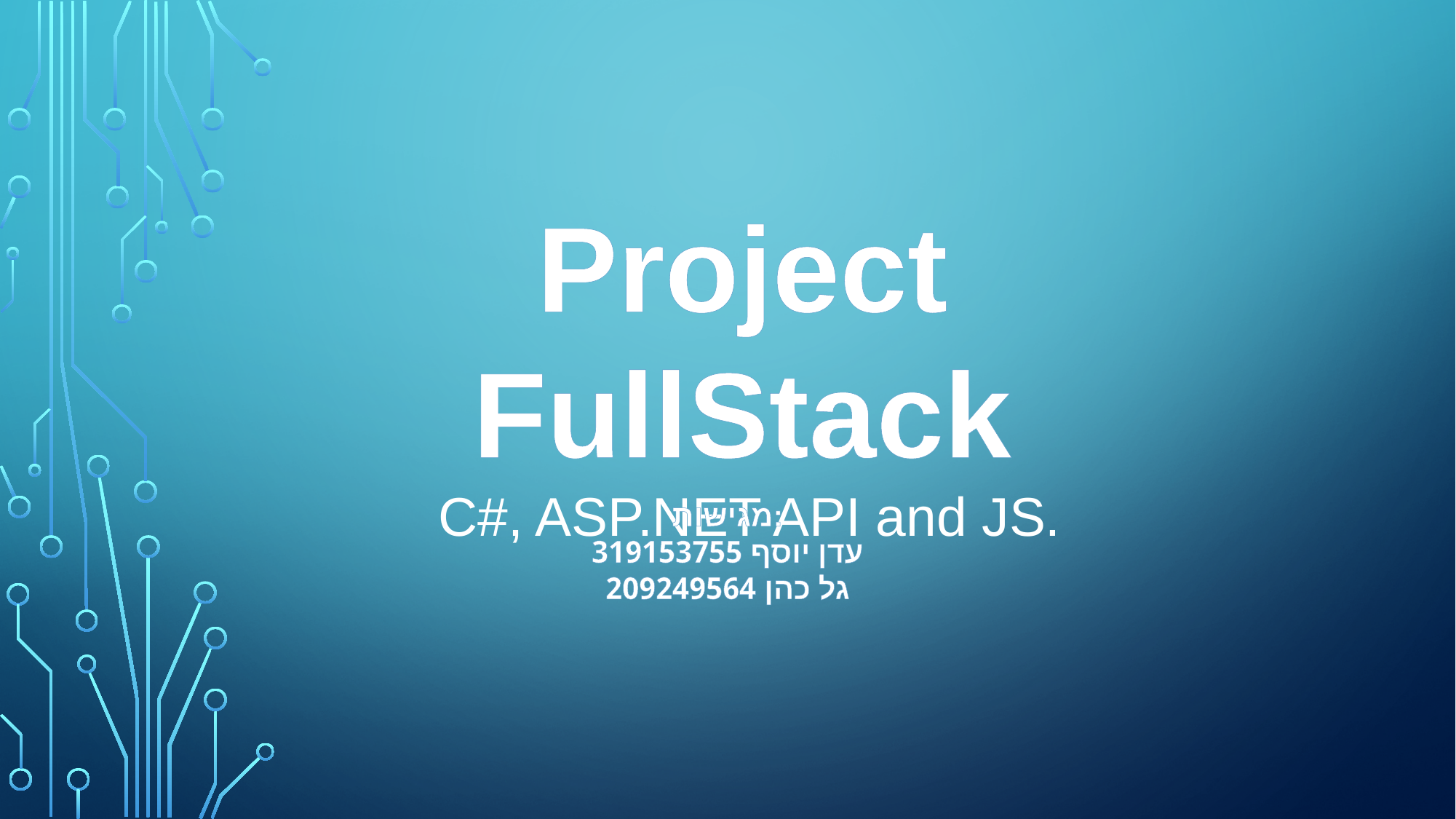

Project FullStack
 C#, ASP.NET API and JS.
מגישות:
עדן יוסף 319153755
גל כהן 209249564